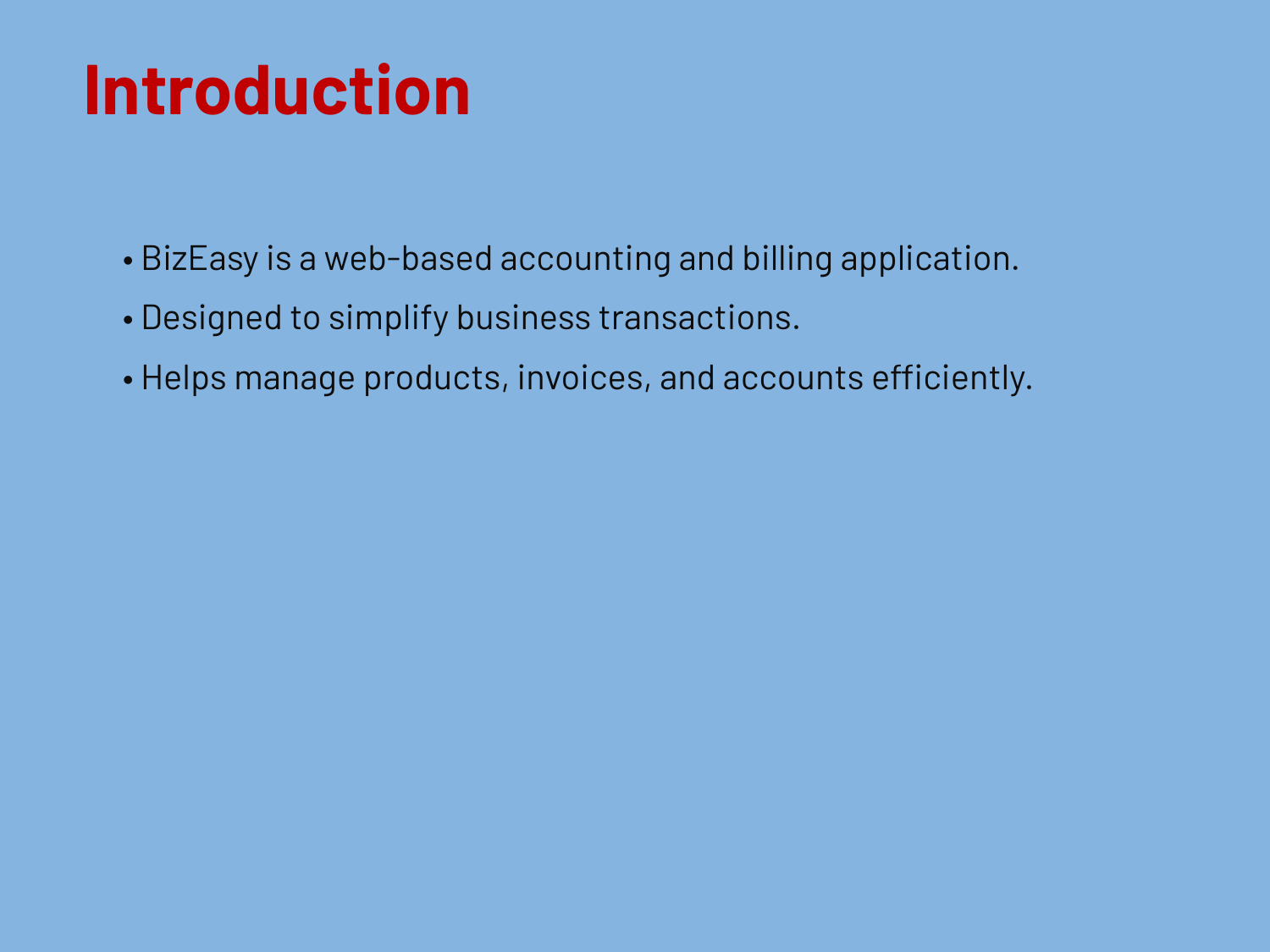

Introduction
#

• BizEasy is a web-based accounting and billing application.
• Designed to simplify business transactions.
• Helps manage products, invoices, and accounts efficiently.